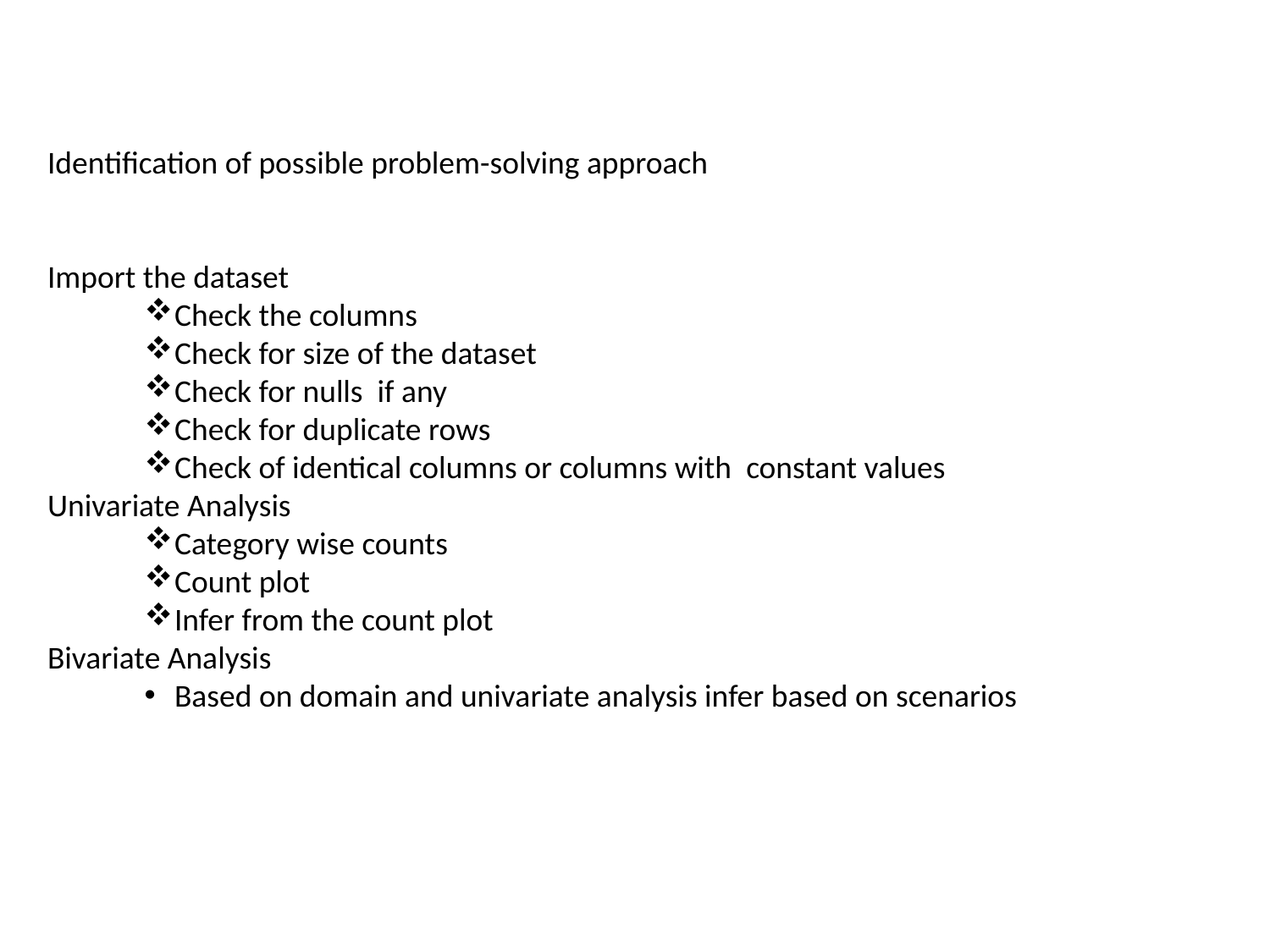

Identification of possible problem-solving approach

Import the dataset
Check the columns
Check for size of the dataset
Check for nulls  if any
Check for duplicate rows
Check of identical columns or columns with  constant values
Univariate Analysis
Category wise counts
Count plot
Infer from the count plot
Bivariate Analysis
Based on domain and univariate analysis infer based on scenarios